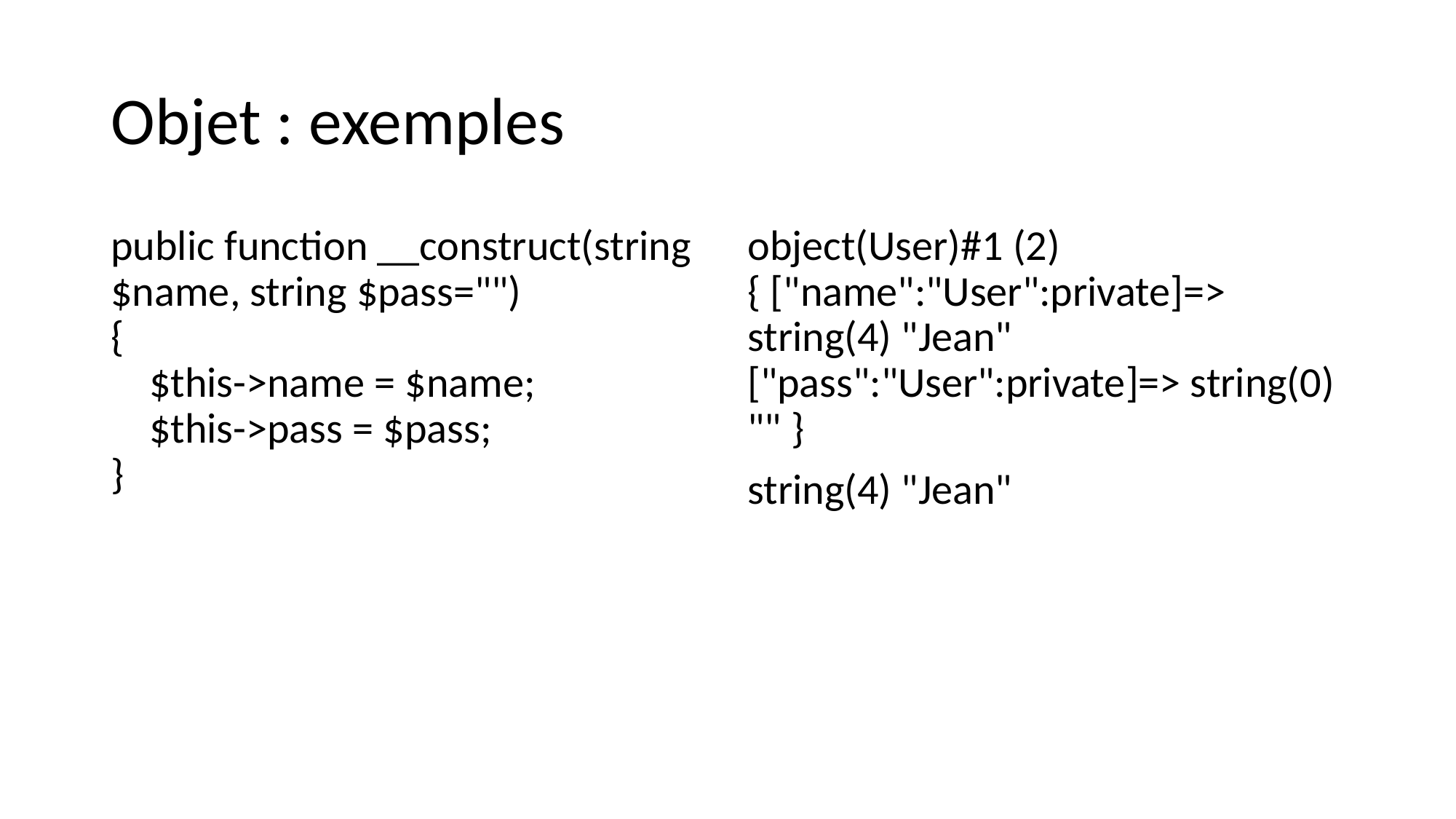

# Objet : exemples
public function __construct(string $name, string $pass="")
{
    $this->name = $name;
    $this->pass = $pass;
}
object(User)#1 (2) { ["name":"User":private]=> string(4) "Jean" ["pass":"User":private]=> string(0) "" }
string(4) "Jean"